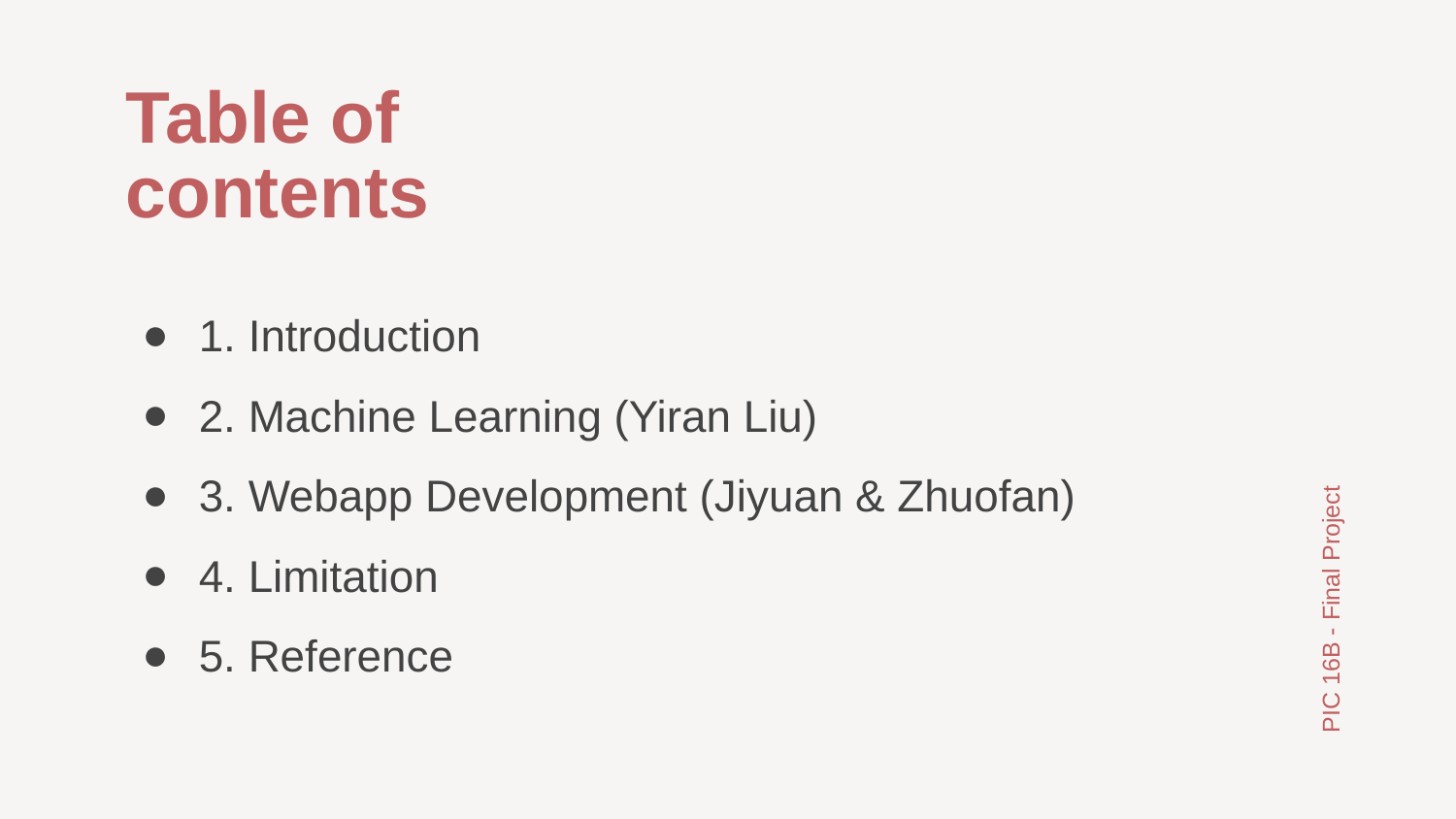

Table of contents
1. Introduction
2. Machine Learning (Yiran Liu)
3. Webapp Development (Jiyuan & Zhuofan)
4. Limitation
5. Reference
PIC 16B - Final Project